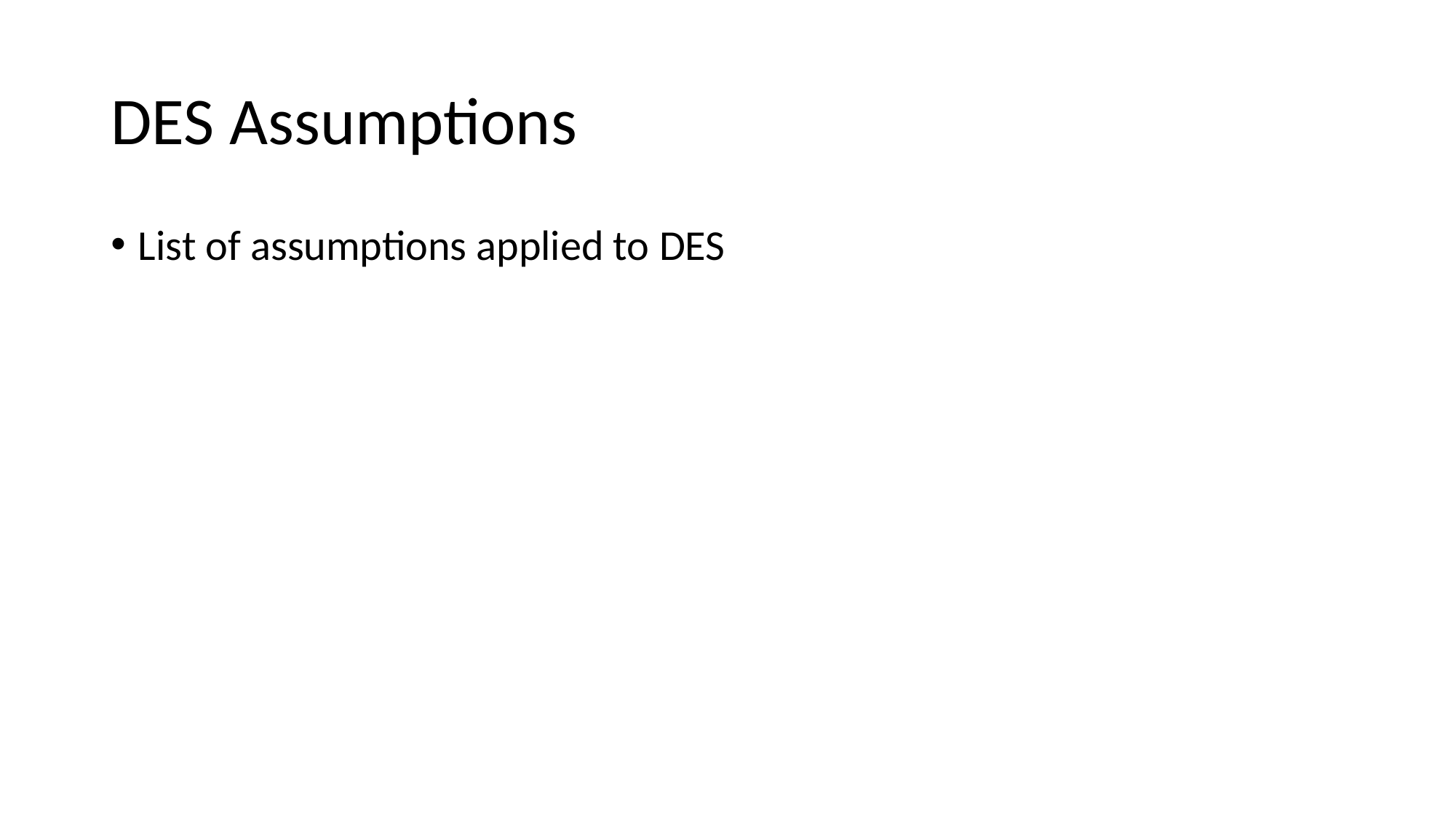

# DES Assumptions
List of assumptions applied to DES